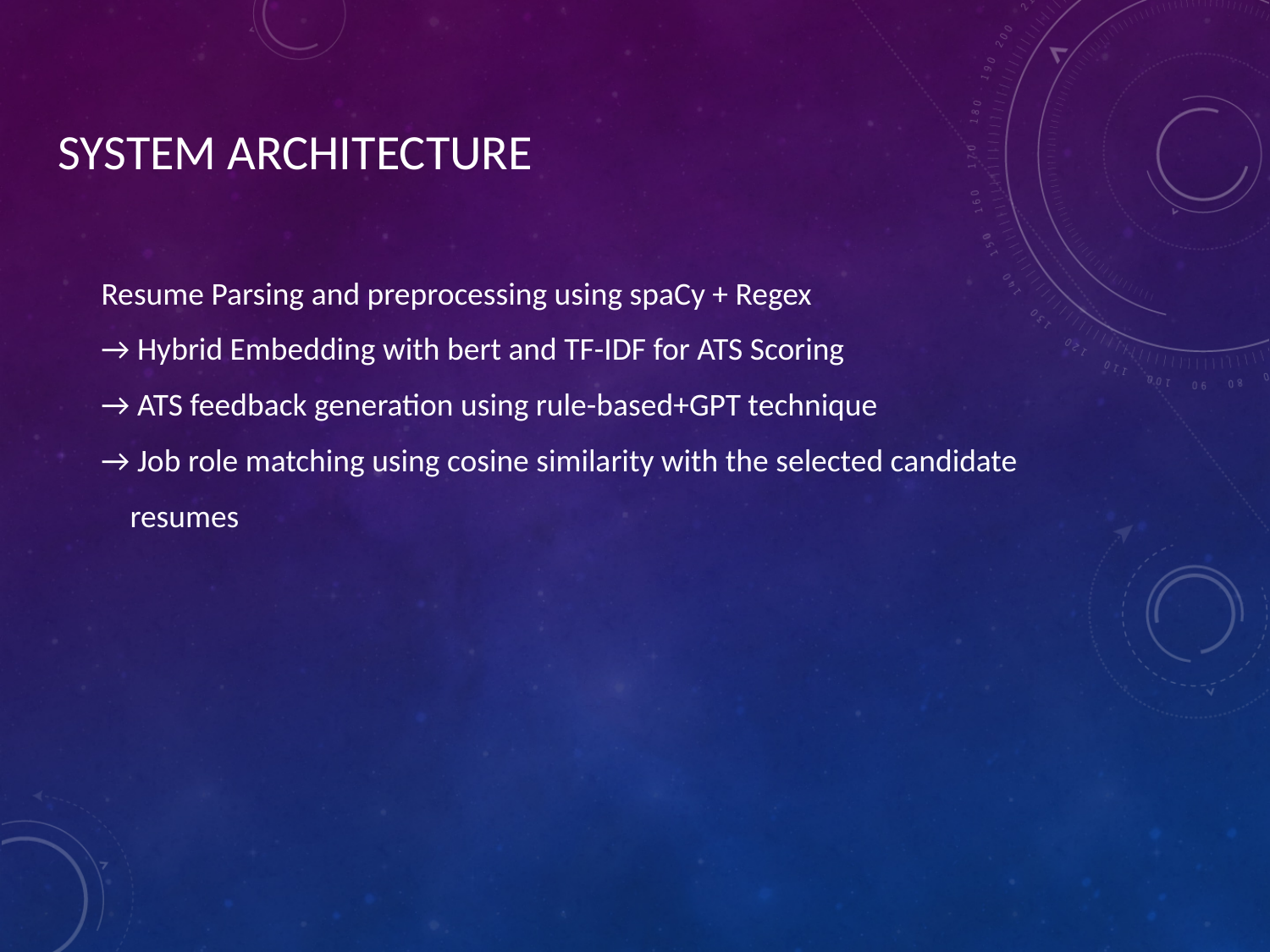

# System Architecture
      Resume Parsing and preprocessing using spaCy + Regex
      → Hybrid Embedding with bert and TF-IDF for ATS Scoring
      → ATS feedback generation using rule-based+GPT technique
      → Job role matching using cosine similarity with the selected candidate
          resumes